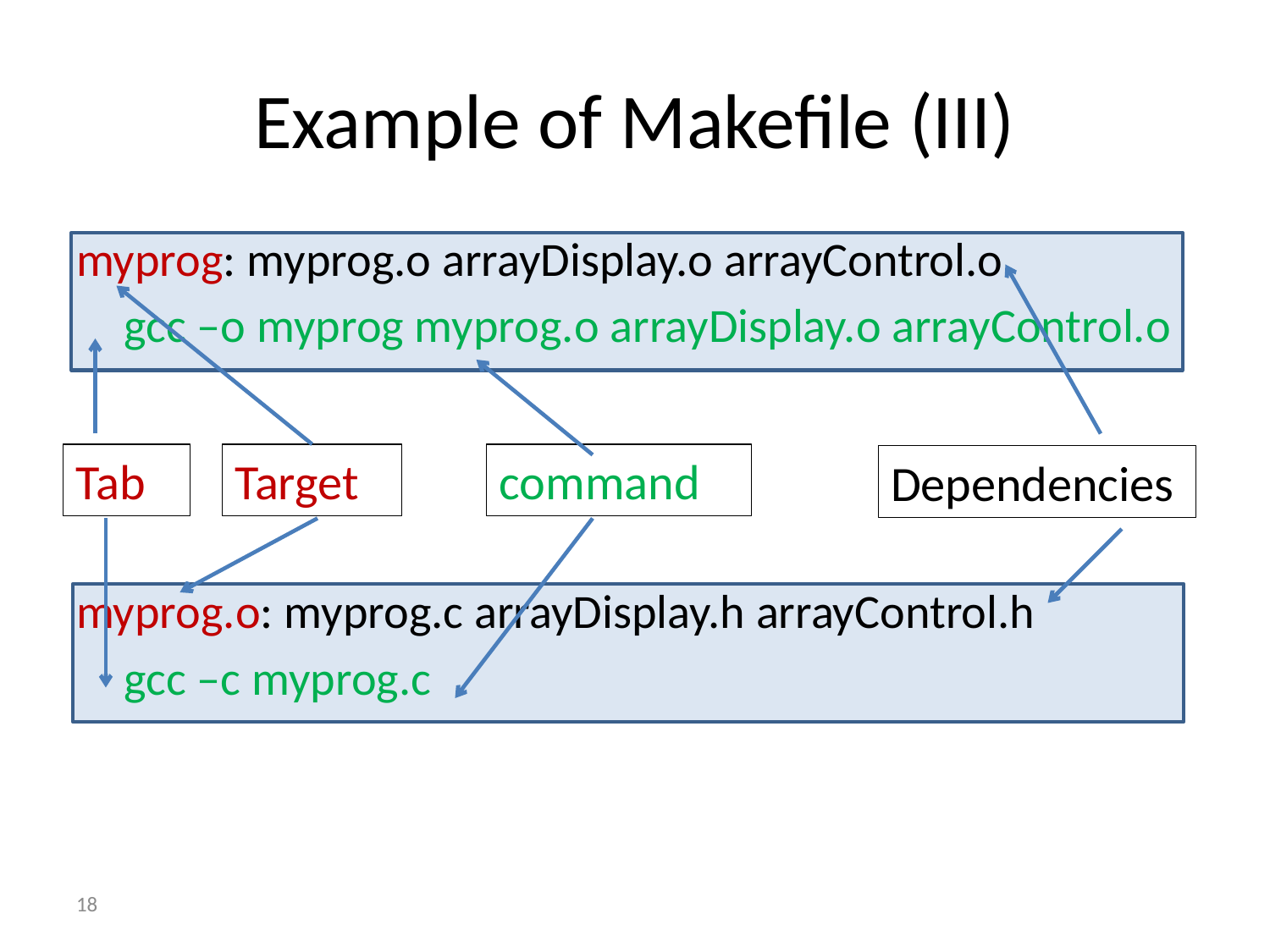

# Example of Makefile (III)
myprog: myprog.o arrayDisplay.o arrayControl.o
	gcc –o myprog myprog.o arrayDisplay.o arrayControl.o

myprog.o: myprog.c arrayDisplay.h arrayControl.h
	gcc –c myprog.c

Tab
Target
command
Dependencies

18